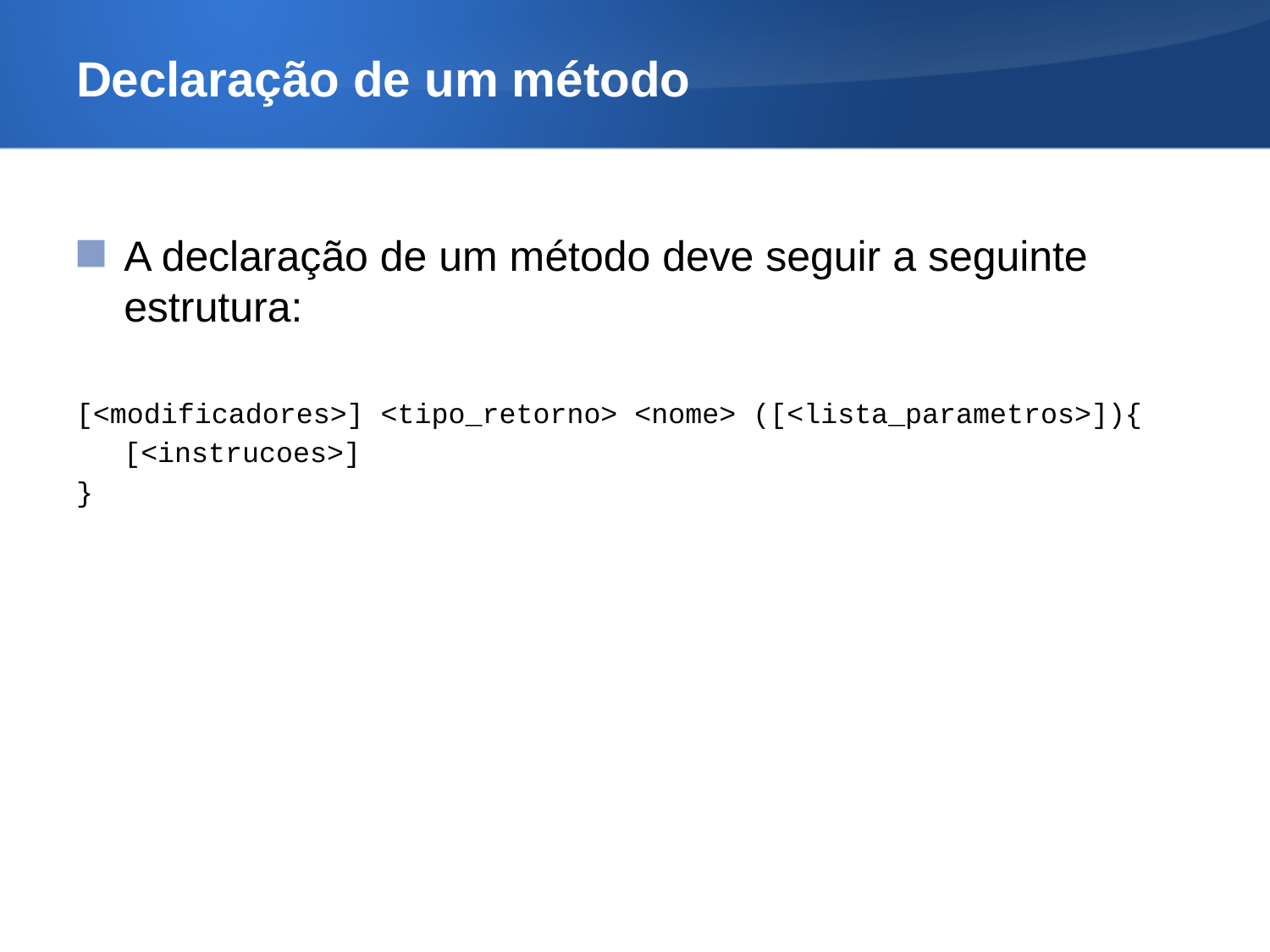

Declaração de um método
A declaração de um método deve seguir a seguinte estrutura:

[<modificadores>] <tipo_retorno> <nome> ([<lista_parametros>]){
	[<instrucoes>]
}